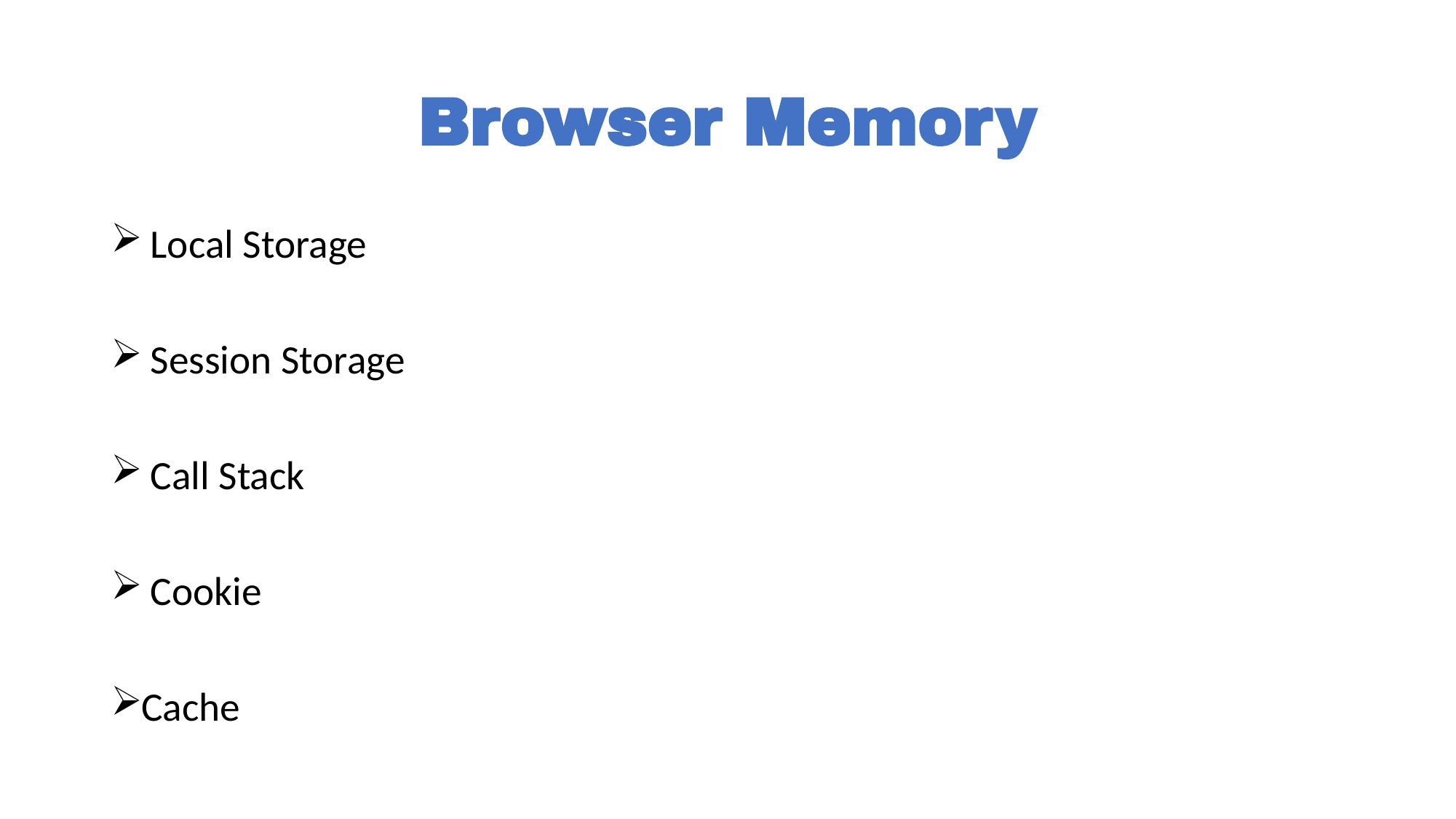

# Browser Memory
 Local Storage

 Session Storage

 Call Stack

 Cookie

Cache